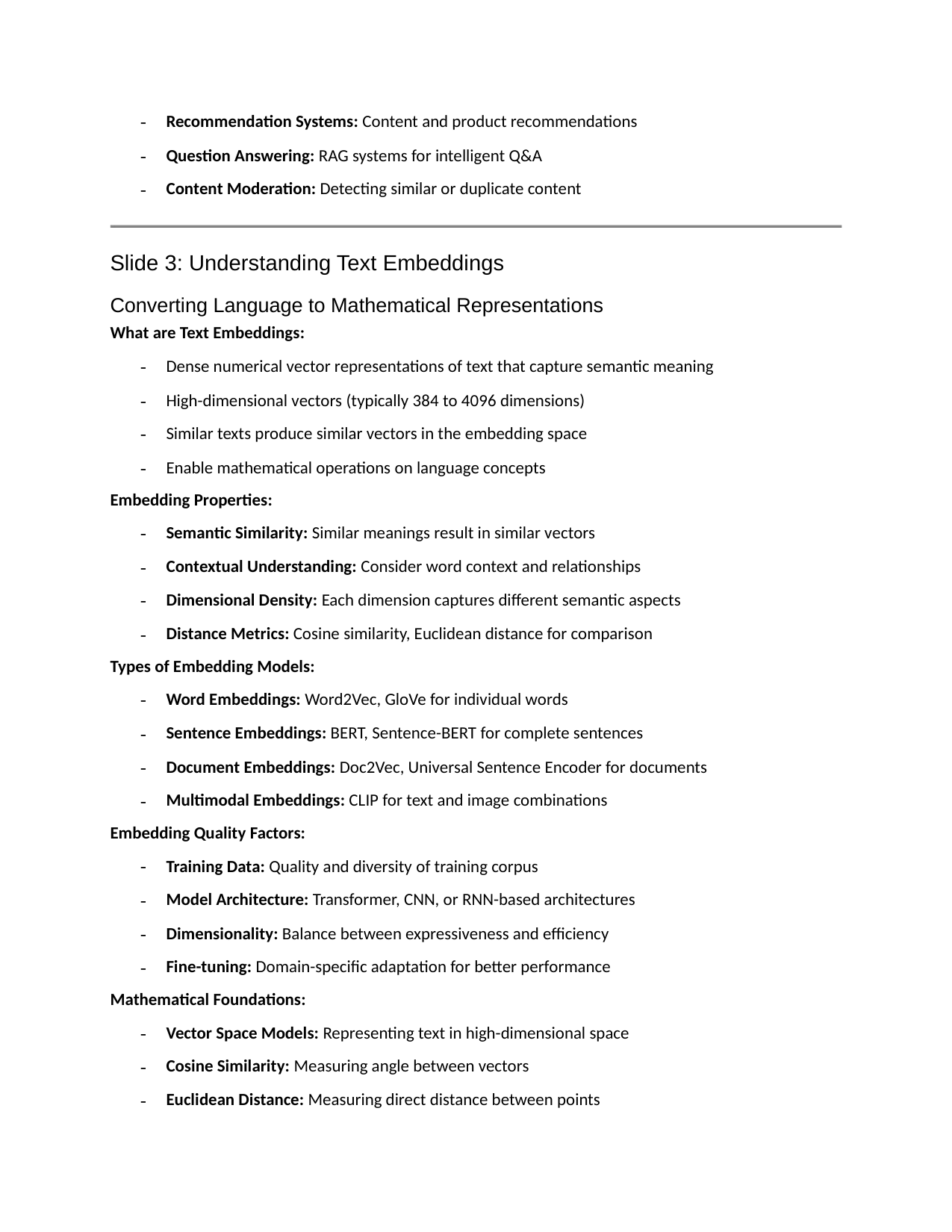

Recommendation Systems: Content and product recommendations
Question Answering: RAG systems for intelligent Q&A
-
-
-
Content Moderation: Detecting similar or duplicate content

Slide 3: Understanding Text Embeddings
Converting Language to Mathematical Representations
What are Text Embeddings:
Dense numerical vector representations of text that capture semantic meaning
High-dimensional vectors (typically 384 to 4096 dimensions)
Similar texts produce similar vectors in the embedding space
Enable mathematical operations on language concepts
-
-
-
-
Embedding Properties:
Semantic Similarity: Similar meanings result in similar vectors
-
-
-
-
Contextual Understanding: Consider word context and relationships
Dimensional Density: Each dimension captures different semantic aspects
Distance Metrics: Cosine similarity, Euclidean distance for comparison
Types of Embedding Models:
Word Embeddings: Word2Vec, GloVe for individual words
-
-
-
-
Sentence Embeddings: BERT, Sentence-BERT for complete sentences
Document Embeddings: Doc2Vec, Universal Sentence Encoder for documents
Multimodal Embeddings: CLIP for text and image combinations
Embedding Quality Factors:
Training Data: Quality and diversity of training corpus
-
-
-
-
Model Architecture: Transformer, CNN, or RNN-based architectures
Dimensionality: Balance between expressiveness and efficiency
Fine-tuning: Domain-specific adaptation for better performance
Mathematical Foundations:
Vector Space Models: Representing text in high-dimensional space
-
-
-
Cosine Similarity: Measuring angle between vectors
Euclidean Distance: Measuring direct distance between points